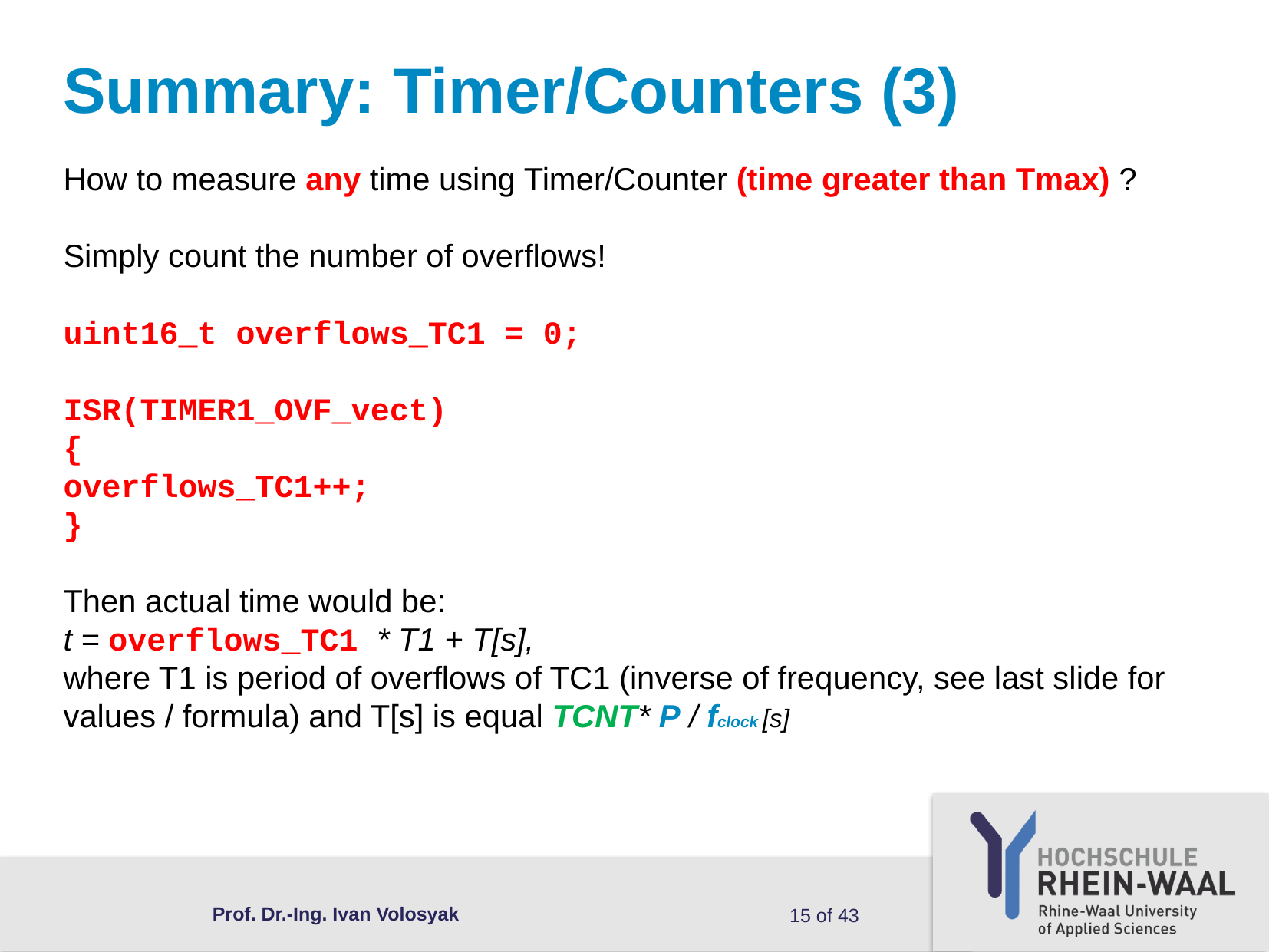

Summary: Timer/Counters (3)
How to measure any time using Timer/Counter (time greater than Tmax) ?

Simply count the number of overflows!

uint16_t overflows_TC1 = 0;

ISR(TIMER1_OVF_vect)
{
overflows_TC1++;
}

Then actual time would be:
t = overflows_TC1 * T1 + T[s],
where T1 is period of overflows of TC1 (inverse of frequency, see last slide for values / formula) and T[s] is equal TCNT* P / fclock [s]

Prof. Dr.-Ing. Ivan Volosyak